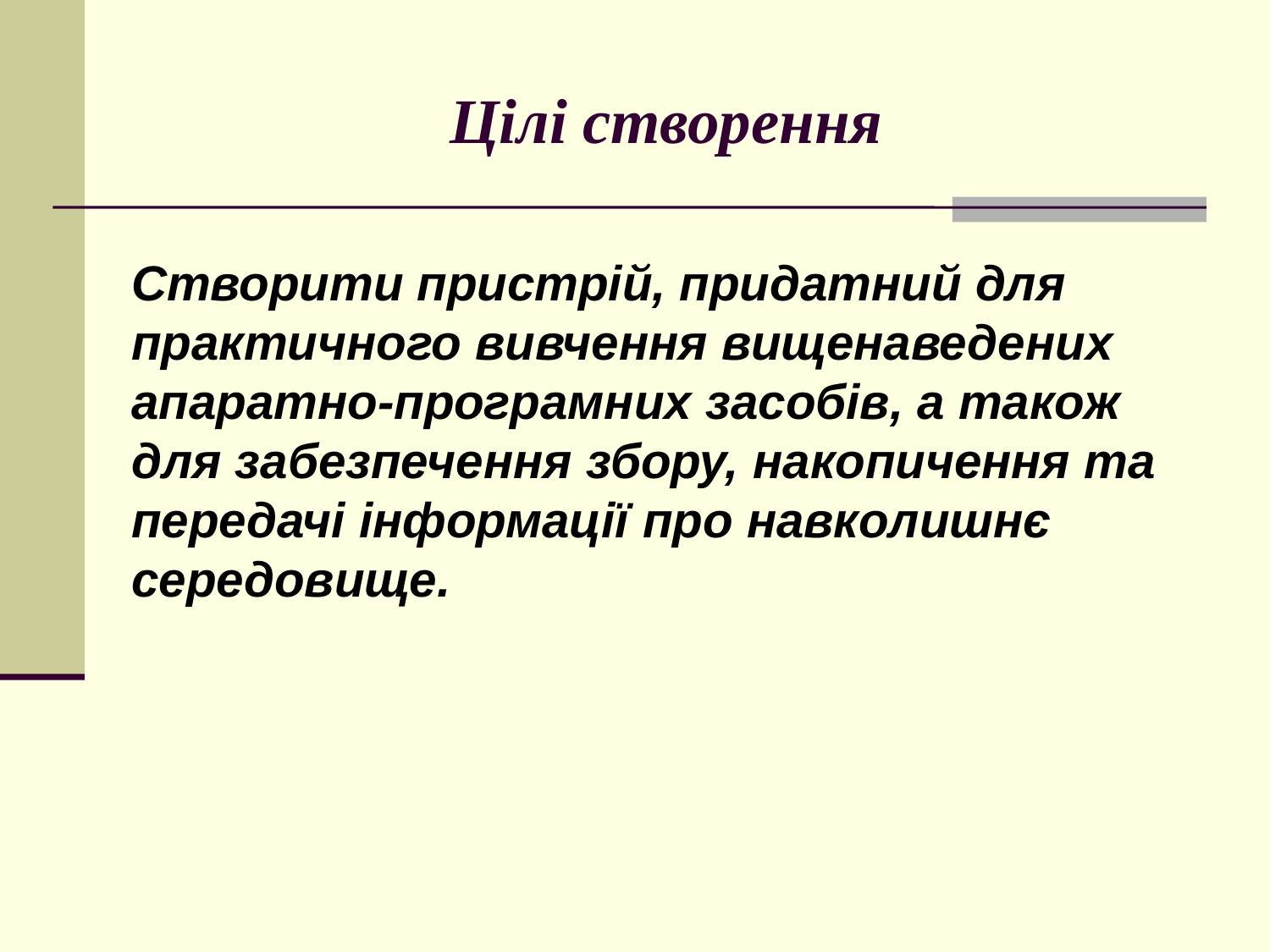

Цілі створення
Створити пристрій, придатний для практичного вивчення вищенаведених апаратно-програмних засобів, а також для забезпечення збору, накопичення та передачі інформації про навколишнє середовище.